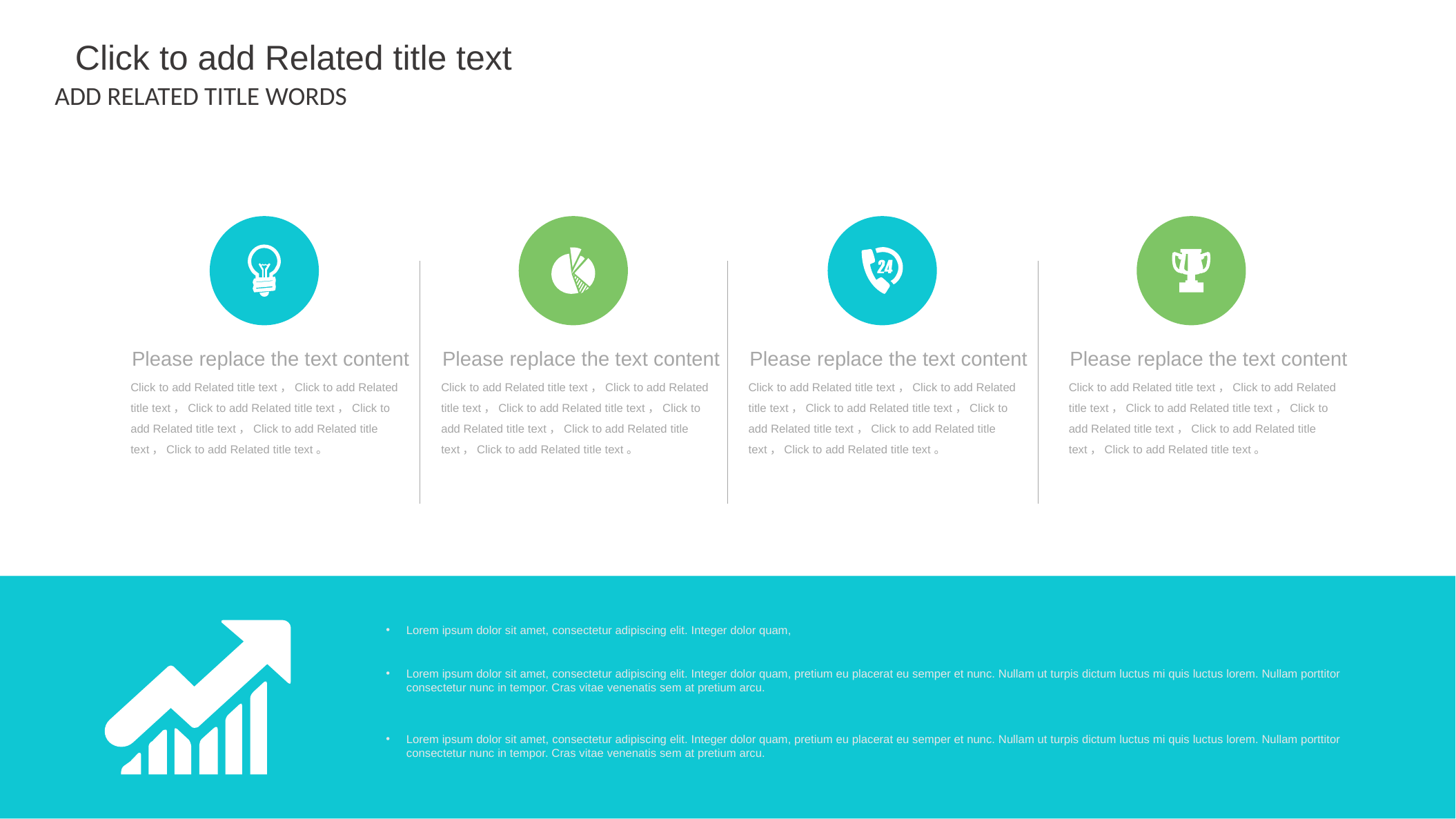

Click to add Related title text
ADD RELATED TITLE WORDS

Please replace the text content
Please replace the text content
Please replace the text content
Please replace the text content
Click to add Related title text，Click to add Related title text，Click to add Related title text，Click to add Related title text，Click to add Related title text，Click to add Related title text。
Click to add Related title text，Click to add Related title text，Click to add Related title text，Click to add Related title text，Click to add Related title text，Click to add Related title text。
Click to add Related title text，Click to add Related title text，Click to add Related title text，Click to add Related title text，Click to add Related title text，Click to add Related title text。
Click to add Related title text，Click to add Related title text，Click to add Related title text，Click to add Related title text，Click to add Related title text，Click to add Related title text。

Lorem ipsum dolor sit amet, consectetur adipiscing elit. Integer dolor quam,
Lorem ipsum dolor sit amet, consectetur adipiscing elit. Integer dolor quam, pretium eu placerat eu semper et nunc. Nullam ut turpis dictum luctus mi quis luctus lorem. Nullam porttitor consectetur nunc in tempor. Cras vitae venenatis sem at pretium arcu.
Lorem ipsum dolor sit amet, consectetur adipiscing elit. Integer dolor quam, pretium eu placerat eu semper et nunc. Nullam ut turpis dictum luctus mi quis luctus lorem. Nullam porttitor consectetur nunc in tempor. Cras vitae venenatis sem at pretium arcu.